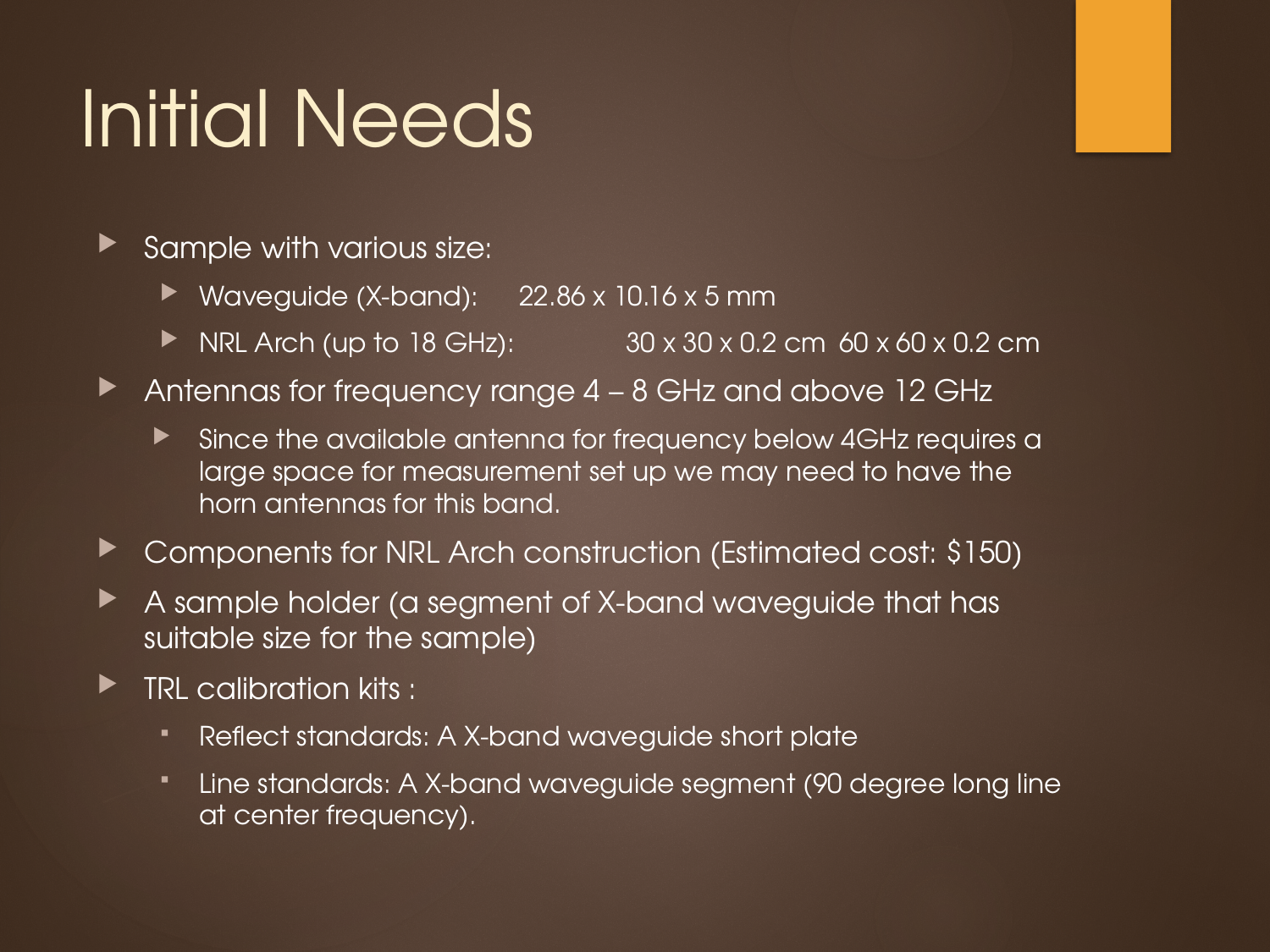

# Initial Needs
Sample with various size:
Waveguide (X-band):		22.86 x 10.16 x 5 mm
NRL Arch (up to 18 GHz): 	30 x 30 x 0.2 cm 											60 x 60 x 0.2 cm
Antennas for frequency range 4 – 8 GHz and above 12 GHz
Since the available antenna for frequency below 4GHz requires a large space for measurement set up we may need to have the horn antennas for this band.
Components for NRL Arch construction (Estimated cost: $150)
A sample holder (a segment of X-band waveguide that has suitable size for the sample)
TRL calibration kits :
Reflect standards: A X-band waveguide short plate
Line standards: A X-band waveguide segment (90 degree long line at center frequency).